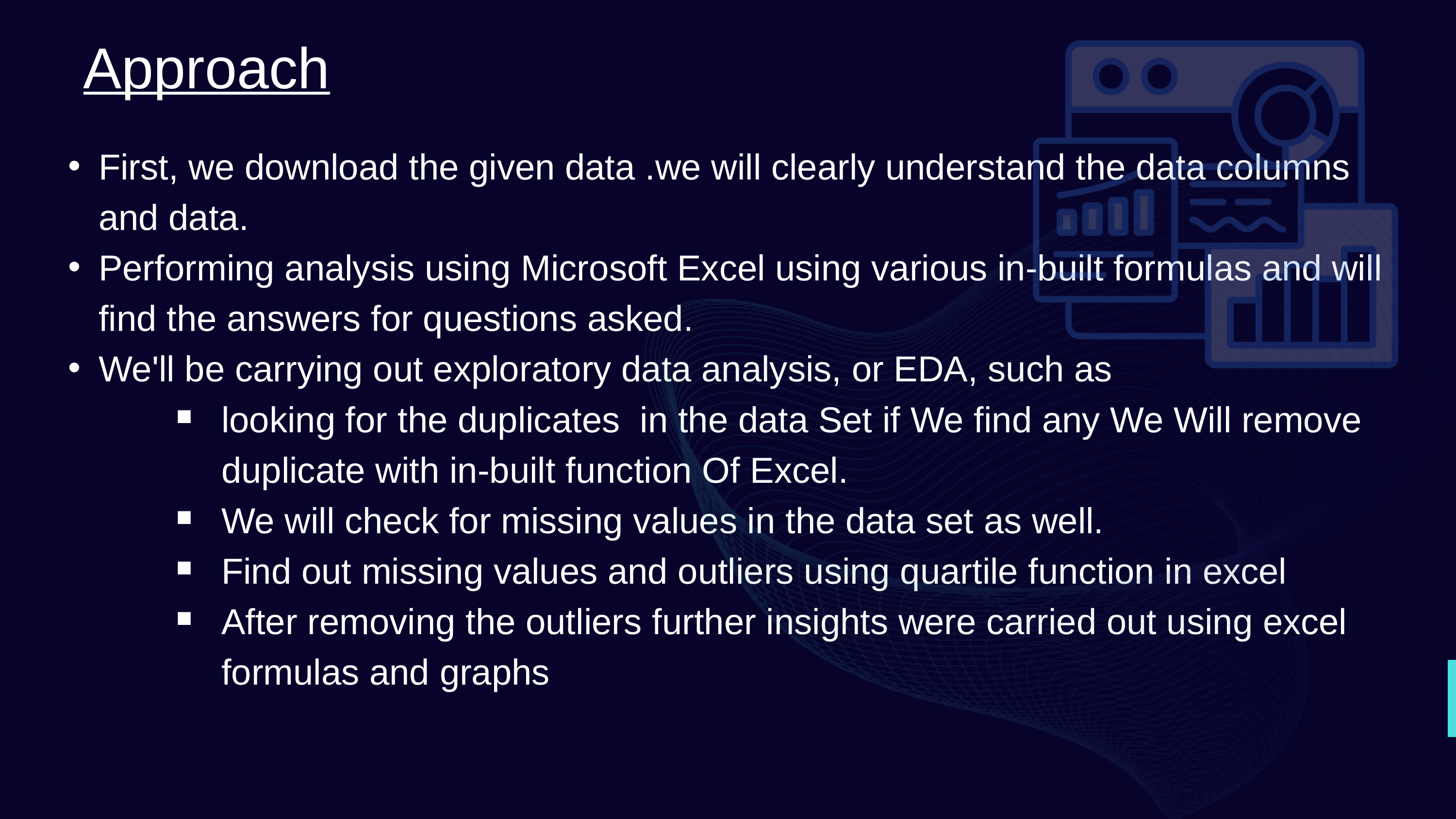

Approach

First, we download the given data .we will clearly understand the data columns and data.
Performing analysis using Microsoft Excel using various in-built formulas and will find the answers for questions asked.
We'll be carrying out exploratory data analysis, or EDA, such as
looking for the duplicates  in the data Set if We find any We Will remove duplicate with in-built function Of Excel.
We will check for missing values in the data set as well.
Find out missing values and outliers using quartile function in excel
After removing the outliers further insights were carried out using excel formulas and graphs

120+